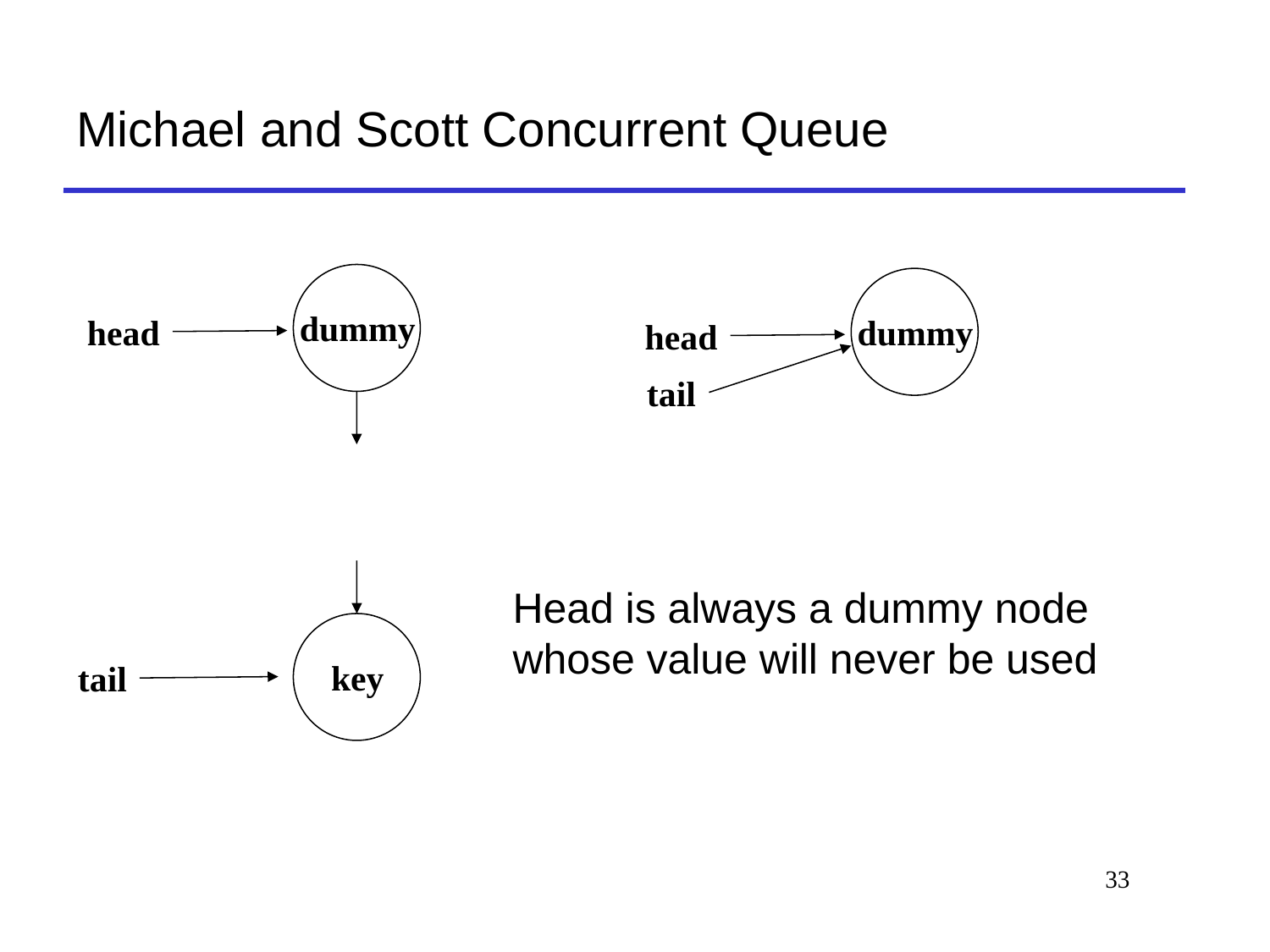

# Michael and Scott Concurrent Queue

dummy

dummy
head
head
tail
Head is always a dummy node whose value will never be used

key
tail
33